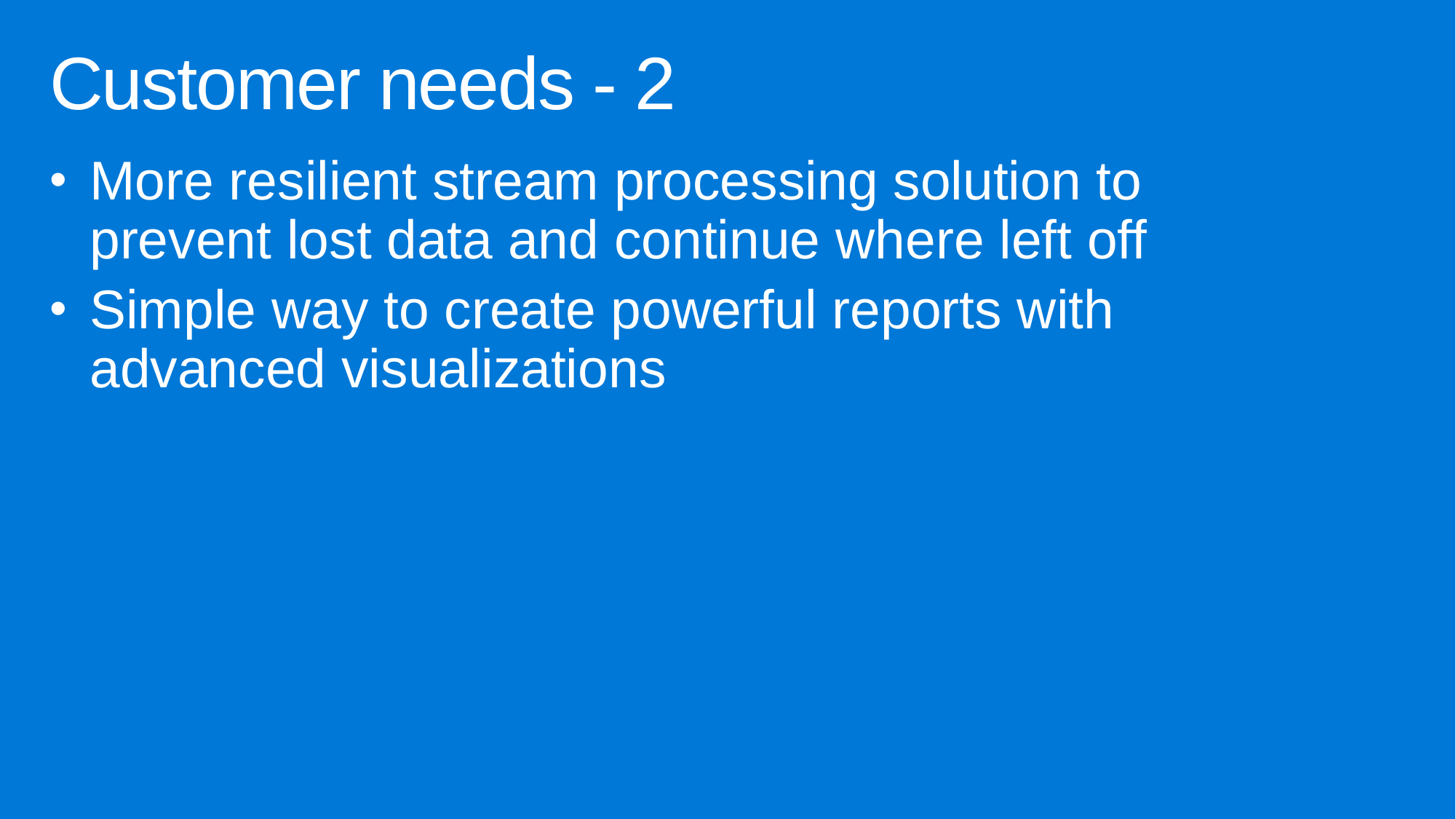

# Customer needs - 2
More resilient stream processing solution to prevent lost data and continue where left off
Simple way to create powerful reports with advanced visualizations